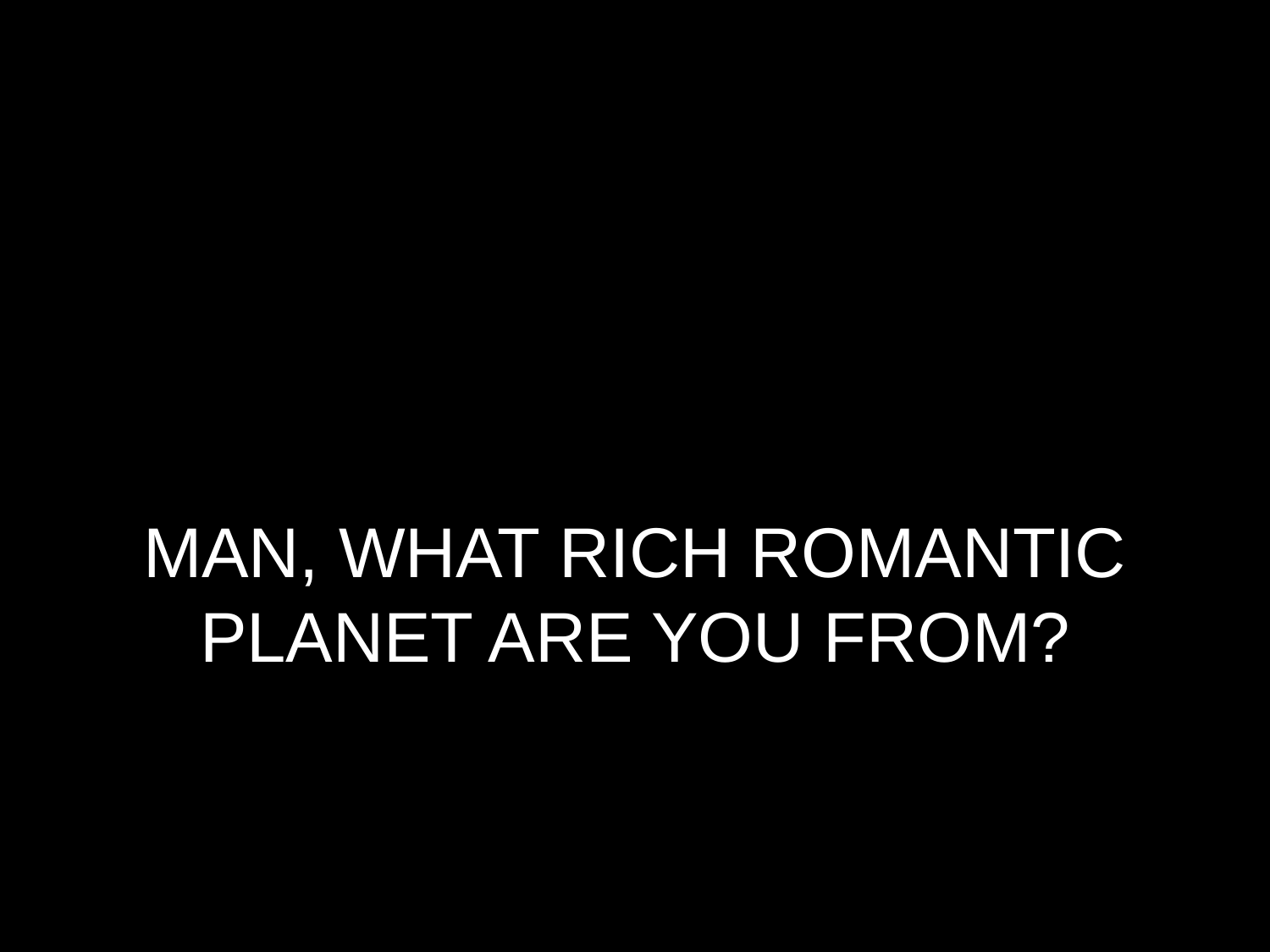

# MAN, WHAT RICH ROMANTIC PLANET ARE YOU FROM?